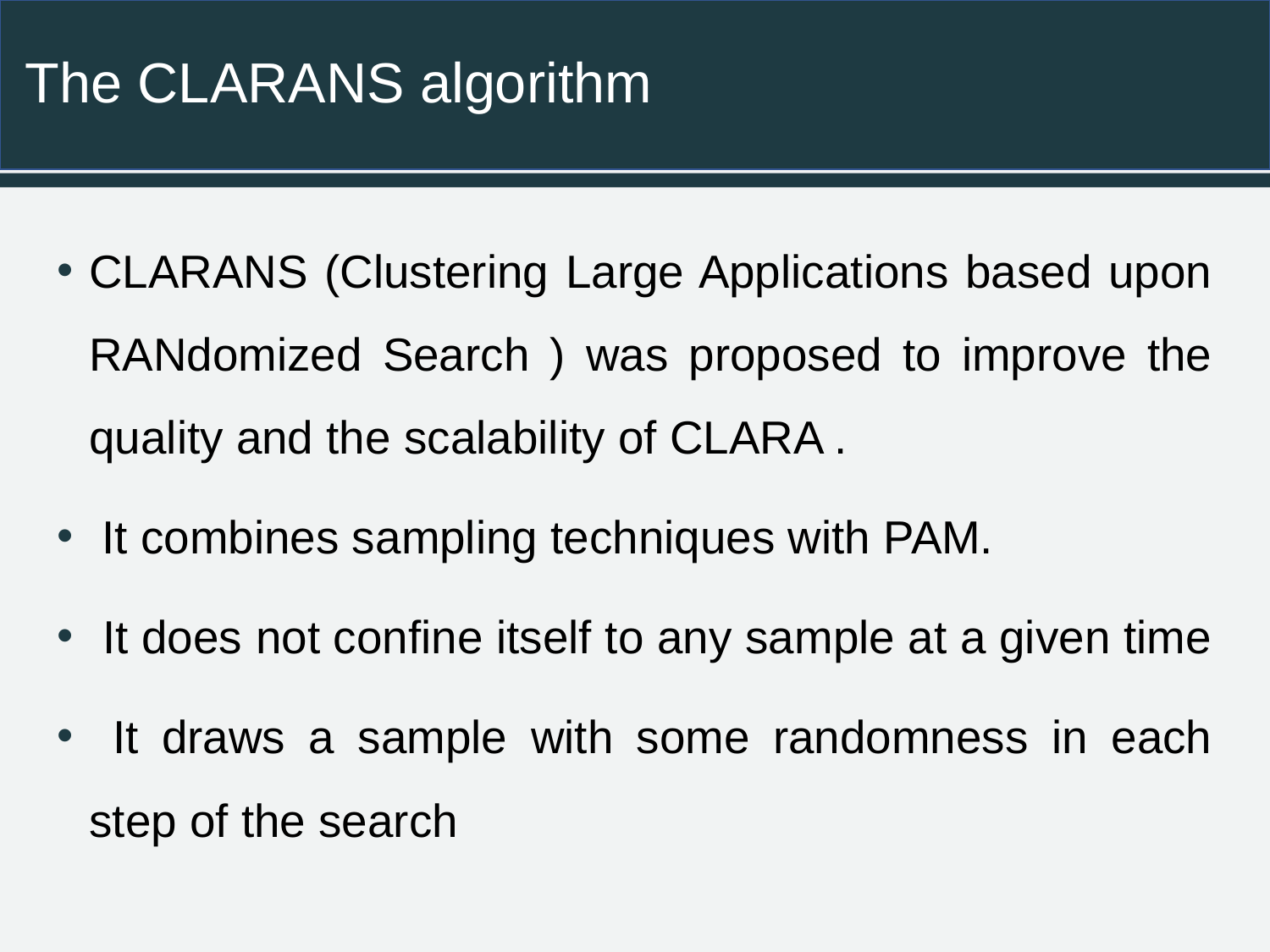

# The CLARANS algorithm
CLARANS (Clustering Large Applications based upon RANdomized Search ) was proposed to improve the quality and the scalability of CLARA .
 It combines sampling techniques with PAM.
 It does not confine itself to any sample at a given time
 It draws a sample with some randomness in each step of the search